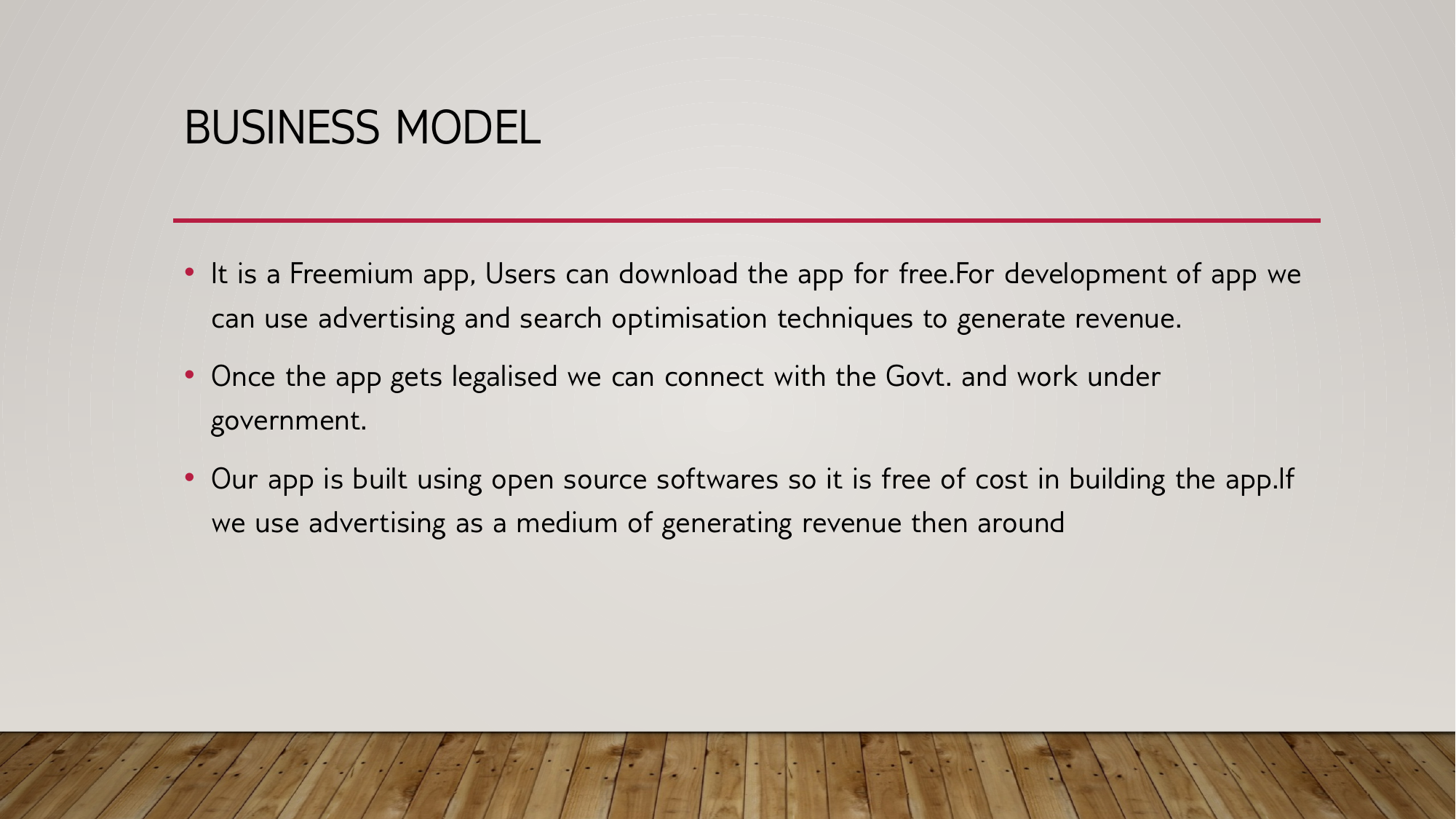

# business model
It is a Freemium app, Users can download the app for free.For development of app we can use advertising and search optimisation techniques to generate revenue.
Once the app gets legalised we can connect with the Govt. and work under government.
Our app is built using open source softwares so it is free of cost in building the app.If we use advertising as a medium of generating revenue then around